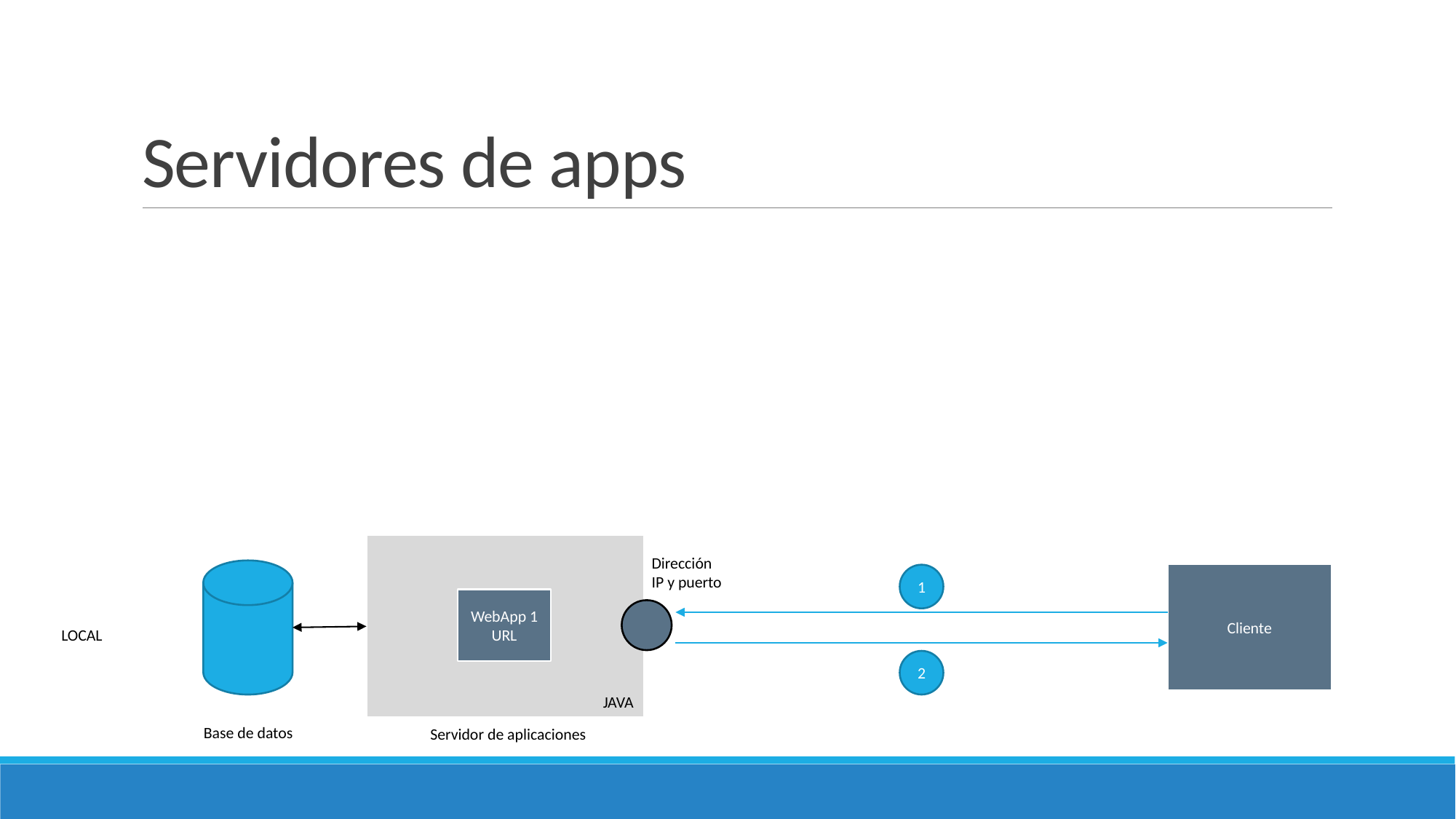

# Servidores de apps

Dirección IP y puerto

Cliente
1
WebApp 1
URL

LOCAL
2
JAVA
Base de datos
Servidor de aplicaciones